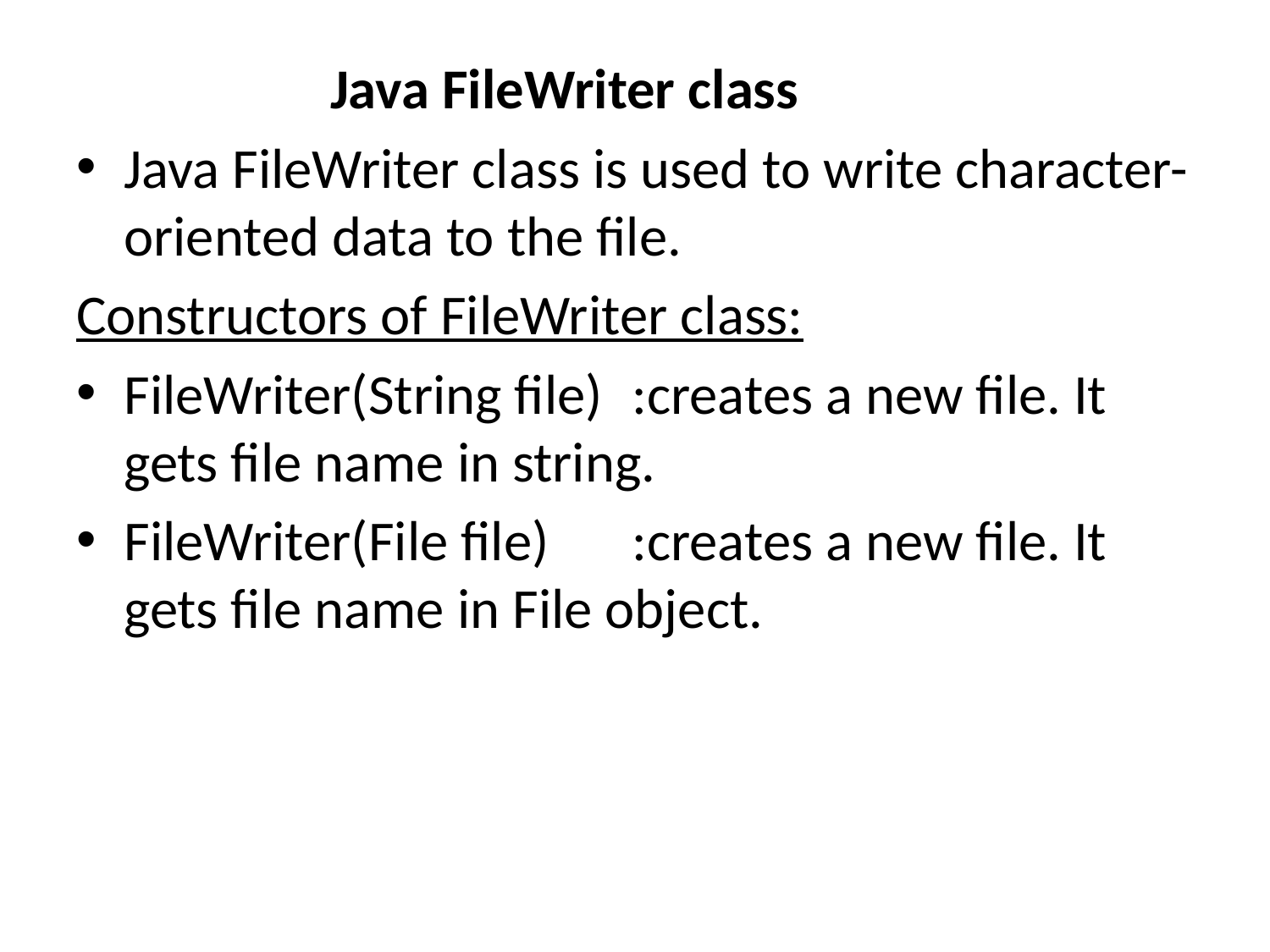

Java FileWriter class
Java FileWriter class is used to write character-oriented data to the file.
Constructors of FileWriter class:
FileWriter(String file)	:creates a new file. It gets file name in string.
FileWriter(File file)	:creates a new file. It gets file name in File object.